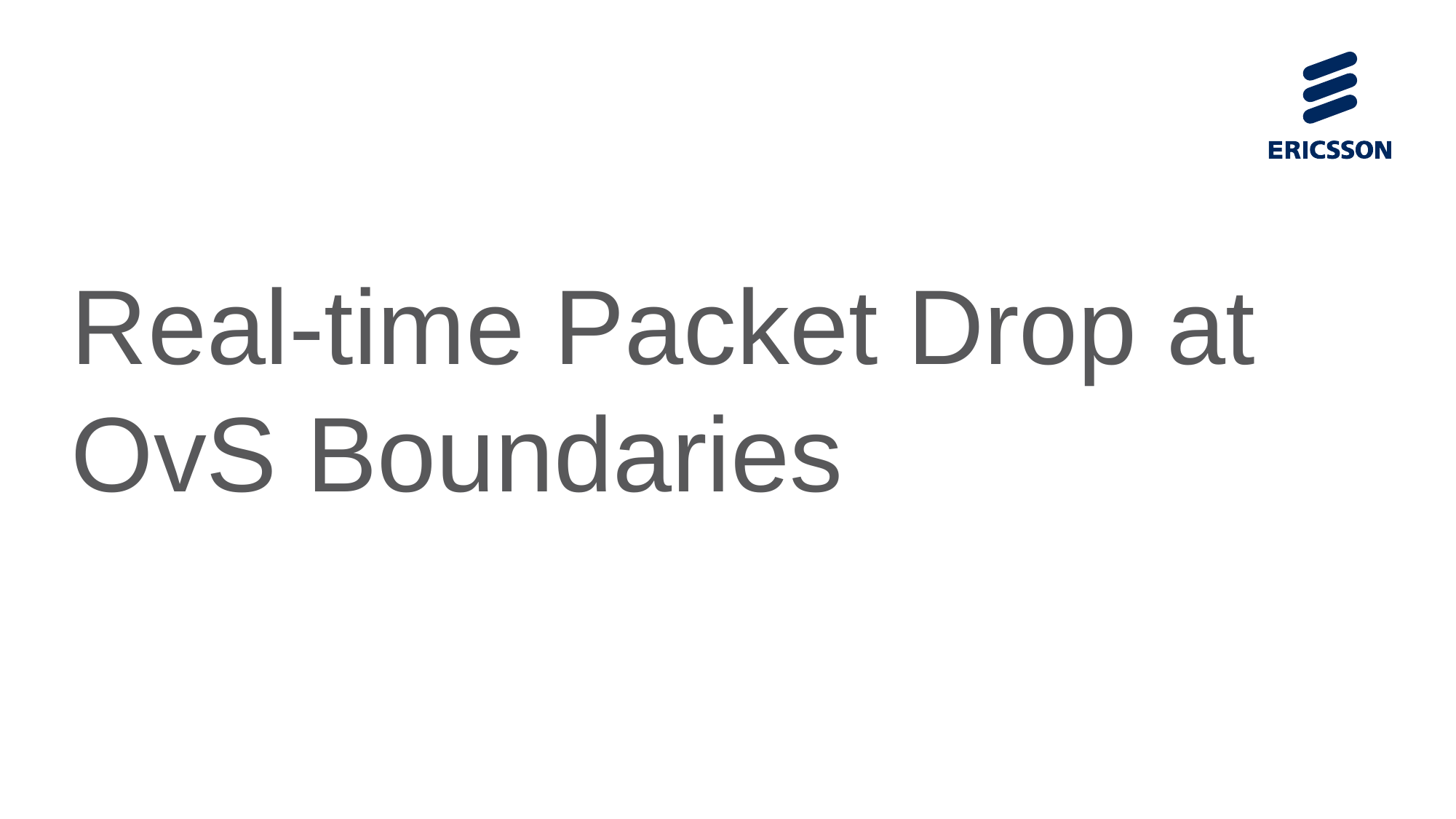

# Real-time Packet Drop at OvS Boundaries